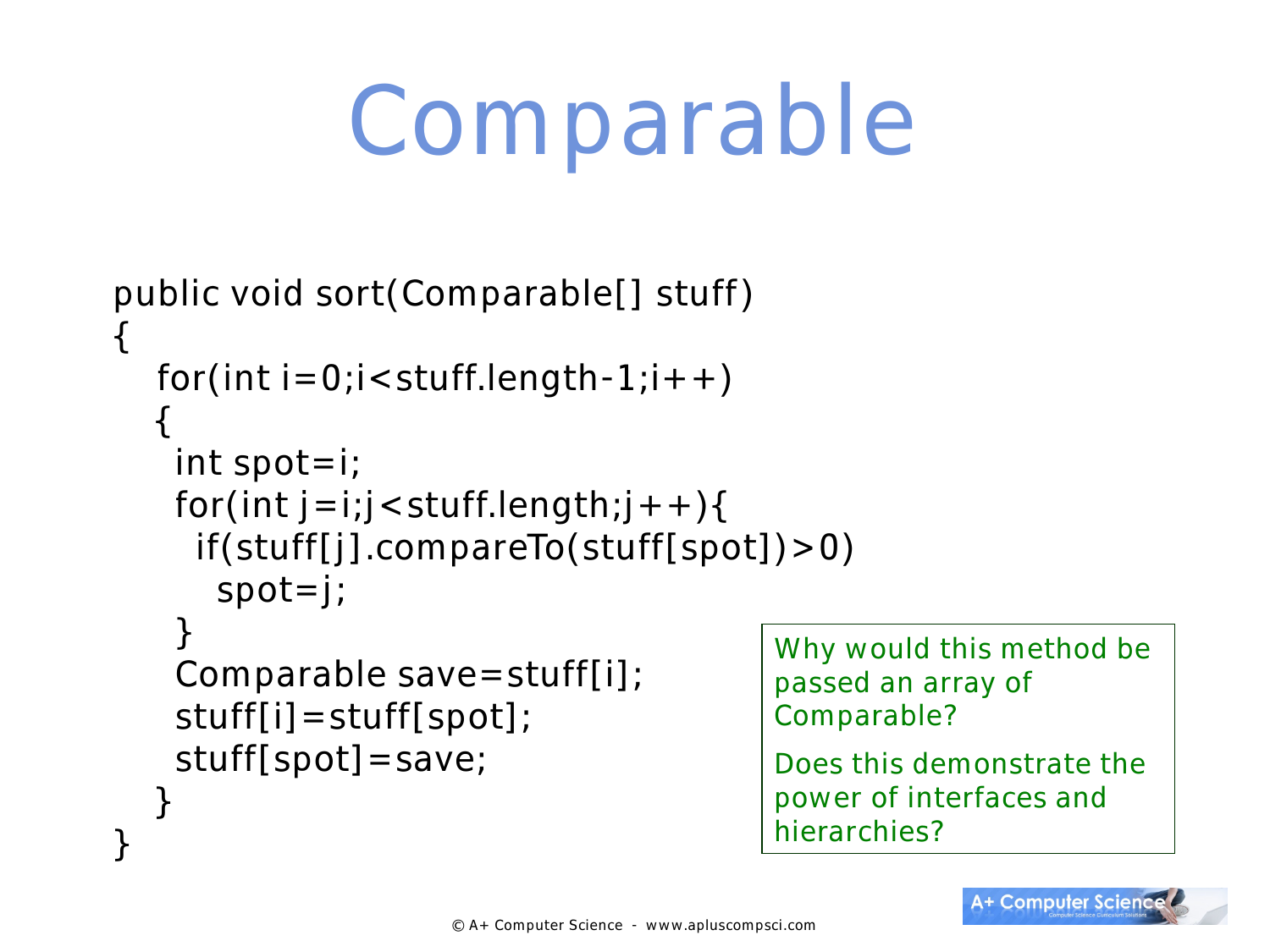

Comparable
public void sort(Comparable[] stuff)
{
    for(int i=0;i<stuff.length-1;i++)
    {
      int spot=i;
      for(int j=i;j<stuff.length;j++){
        if(stuff[j].compareTo(stuff[spot])>0)
          spot=j;
      }
      Comparable save=stuff[i];
      stuff[i]=stuff[spot];
      stuff[spot]=save;
    }
}
Why would this method be passed an array of Comparable?
Does this demonstrate the power of interfaces and hierarchies?

© A+ Computer Science  -  www.apluscompsci.com